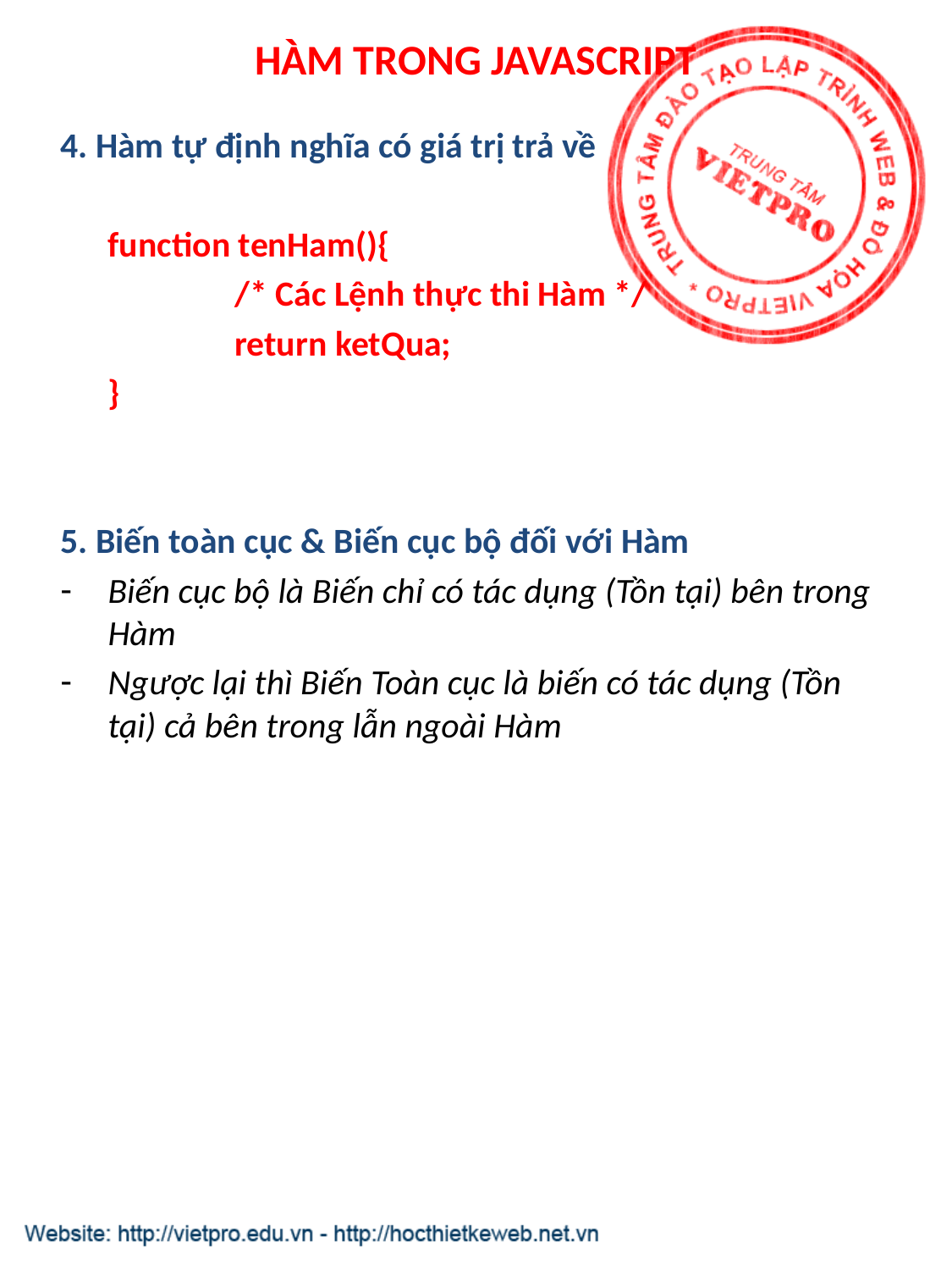

# HÀM TRONG JAVASCRIPT
4. Hàm tự định nghĩa có giá trị trả về

	function tenHam(){
		/* Các Lệnh thực thi Hàm */
		return ketQua;
	}

5. Biến toàn cục & Biến cục bộ đối với Hàm
Biến cục bộ là Biến chỉ có tác dụng (Tồn tại) bên trong Hàm
Ngược lại thì Biến Toàn cục là biến có tác dụng (Tồn tại) cả bên trong lẫn ngoài Hàm